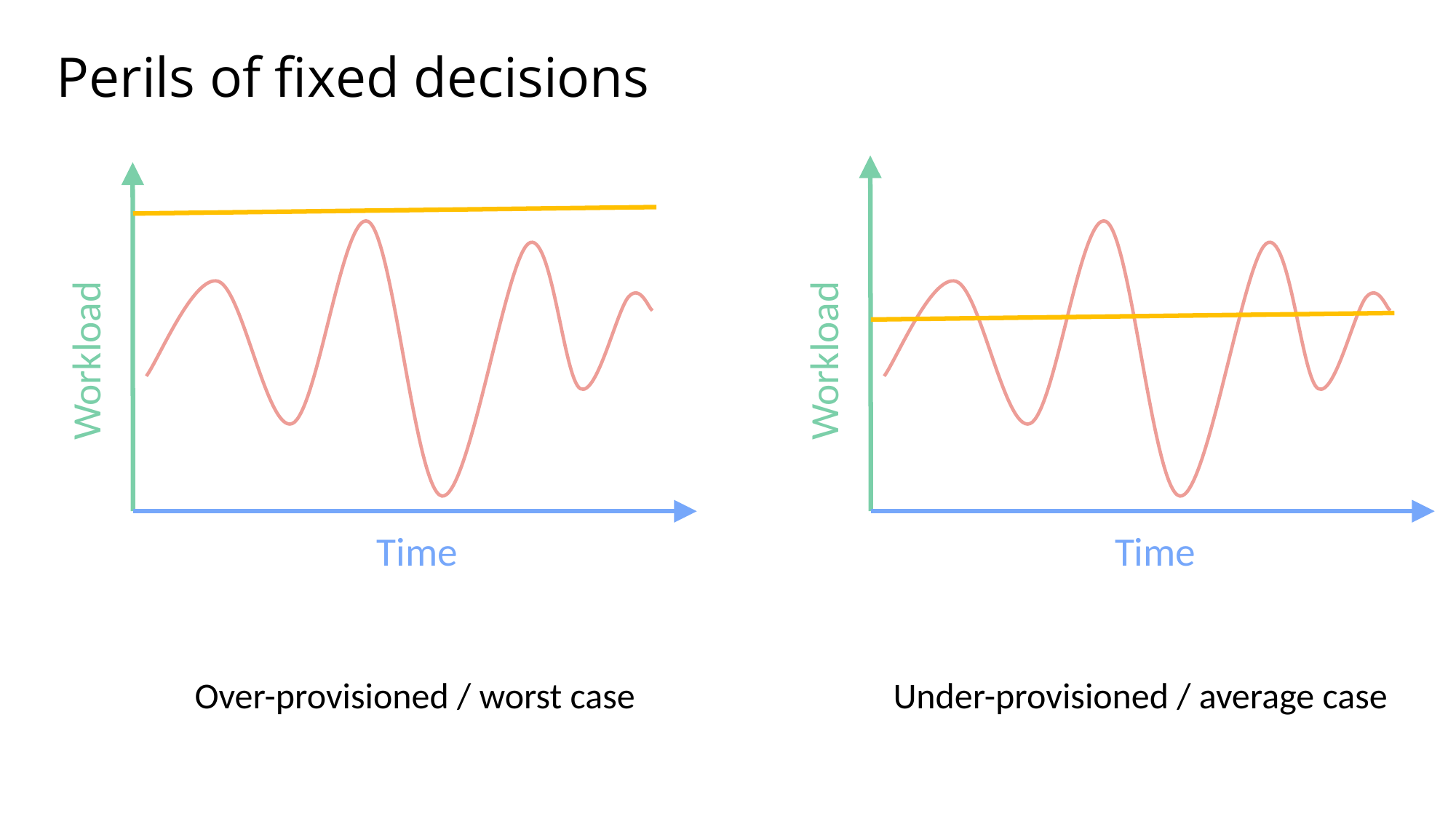

Perils of fixed decisions

Workload
Workload
Time
Time
Over-provisioned / worst case
Under-provisioned / average case